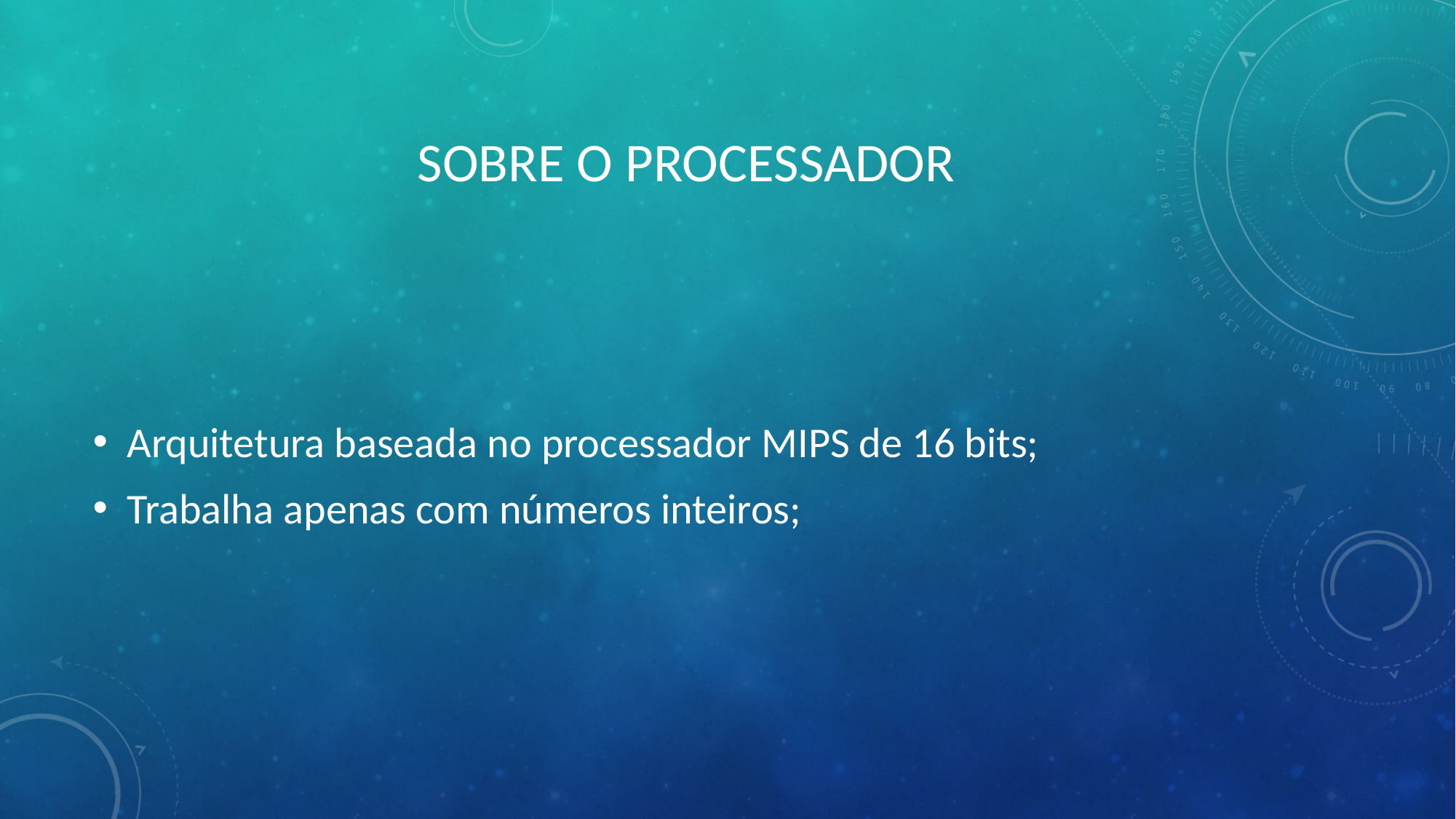

# Sobre o processador
Arquitetura baseada no processador MIPS de 16 bits;
Trabalha apenas com números inteiros;